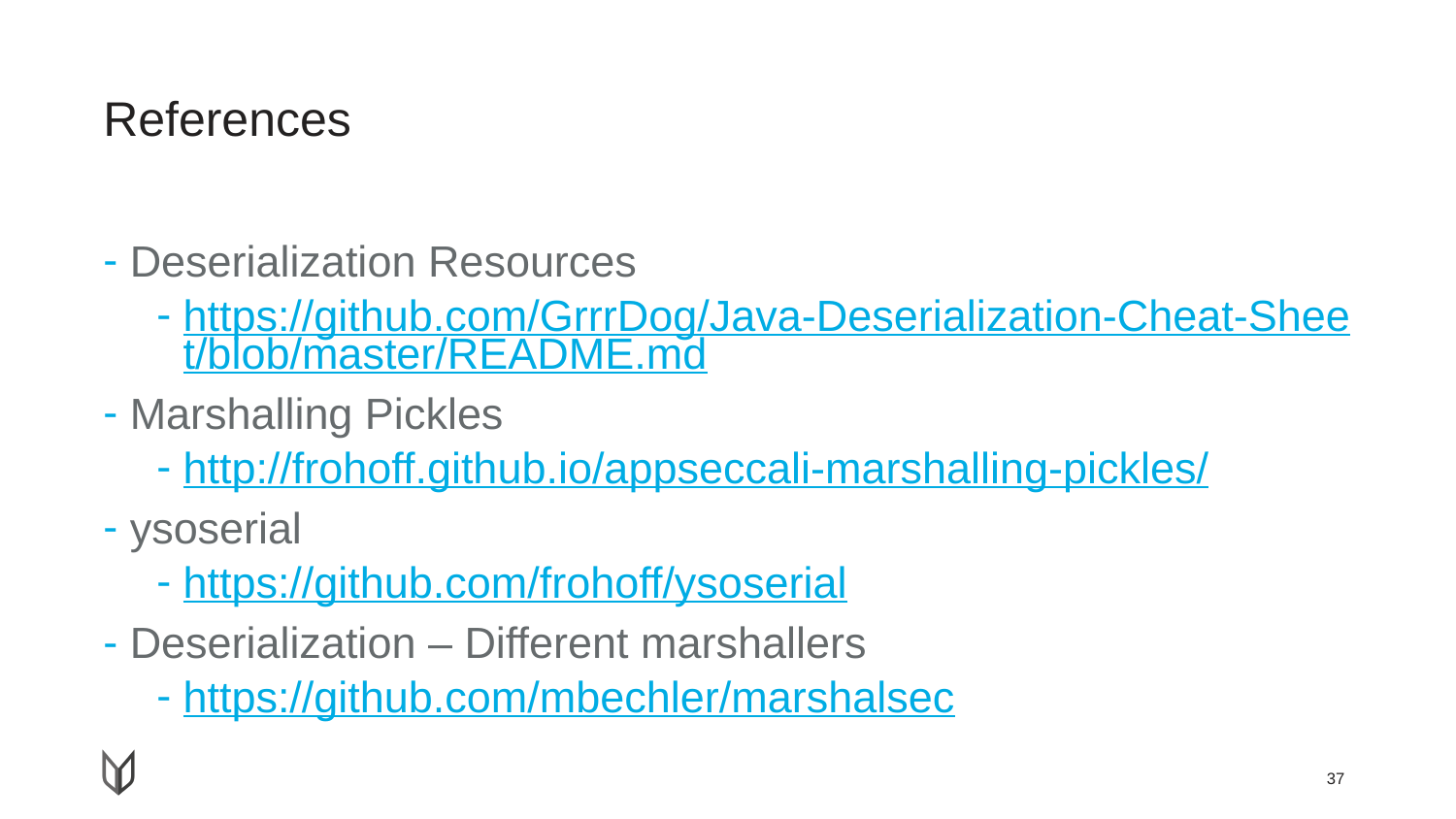

# References
Deserialization Resources
https://github.com/GrrrDog/Java-Deserialization-Cheat-Sheet/blob/master/README.md
Marshalling Pickles
http://frohoff.github.io/appseccali-marshalling-pickles/
ysoserial
https://github.com/frohoff/ysoserial
Deserialization – Different marshallers
https://github.com/mbechler/marshalsec

37